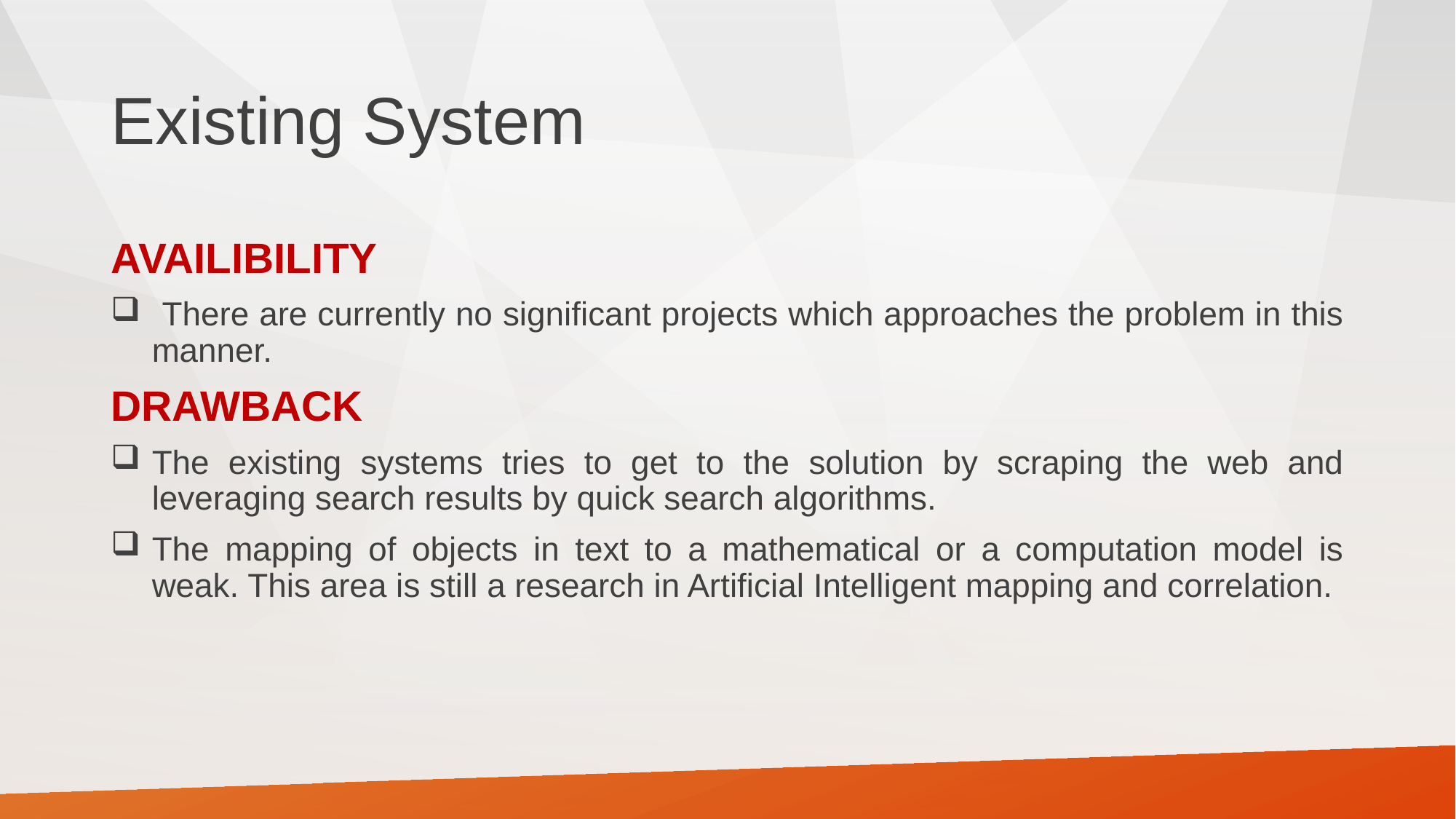

# Existing System
AVAILIBILITY
 There are currently no significant projects which approaches the problem in this manner.
DRAWBACK
The existing systems tries to get to the solution by scraping the web and leveraging search results by quick search algorithms.
The mapping of objects in text to a mathematical or a computation model is weak. This area is still a research in Artificial Intelligent mapping and correlation.